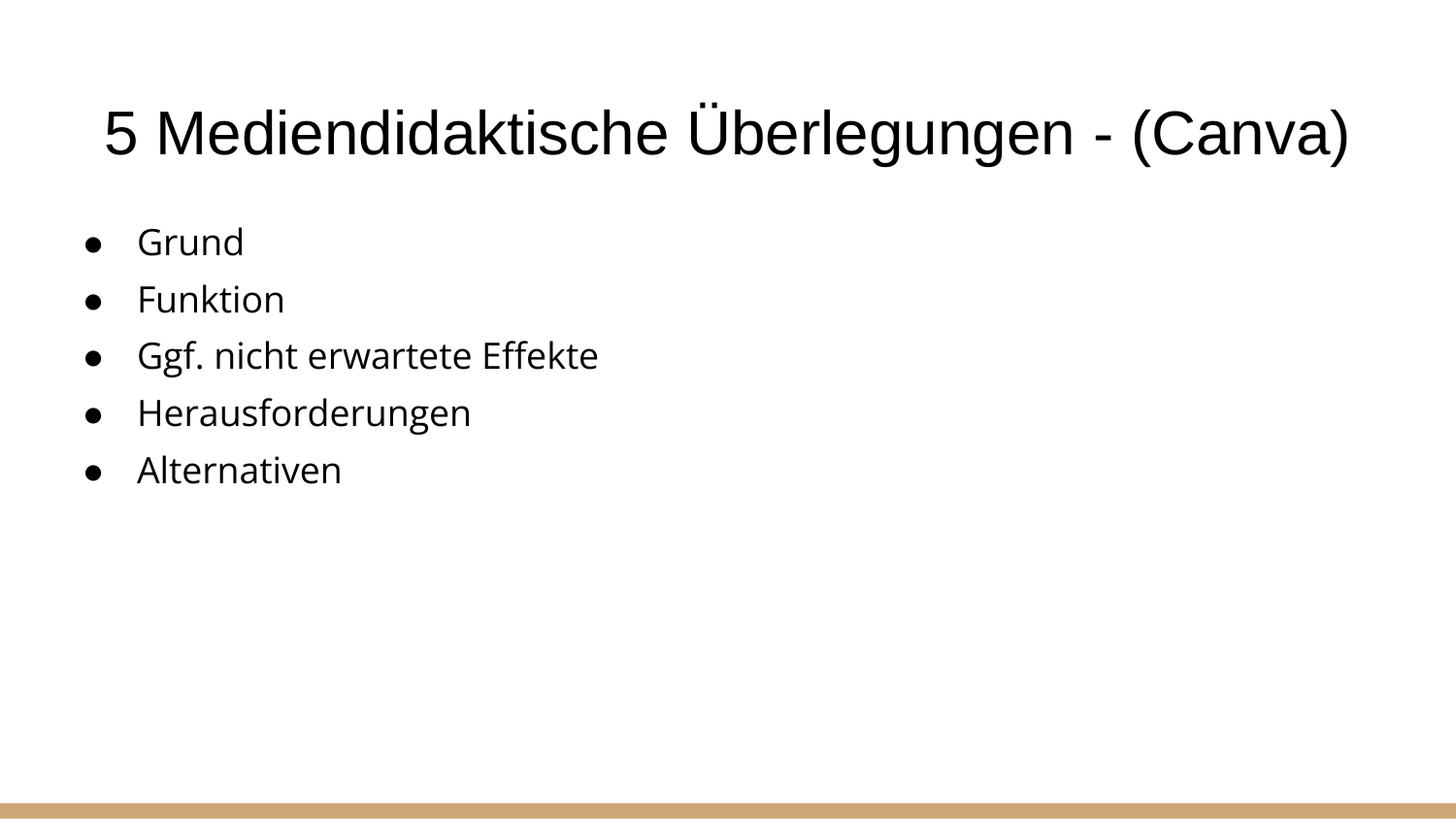

# 5 Mediendidaktische Überlegungen - (Canva)
Grund
Funktion
Ggf. nicht erwartete Effekte
Herausforderungen
Alternativen